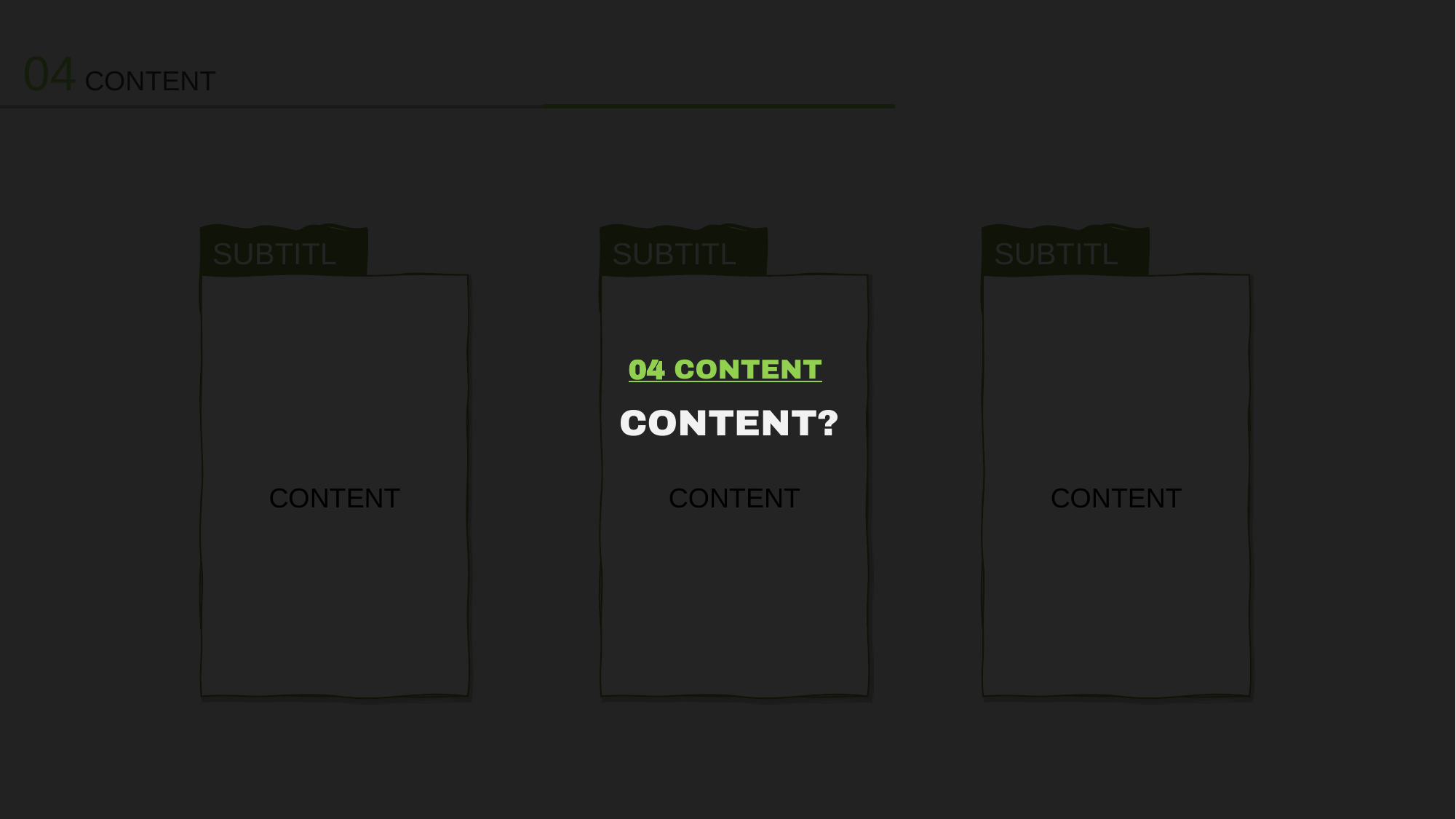

04 CONTENT
SUBTITLE
SUBTITLE
SUBTITLE

04 CONTENT
CONTENT?
CONTENT
CONTENT
CONTENT